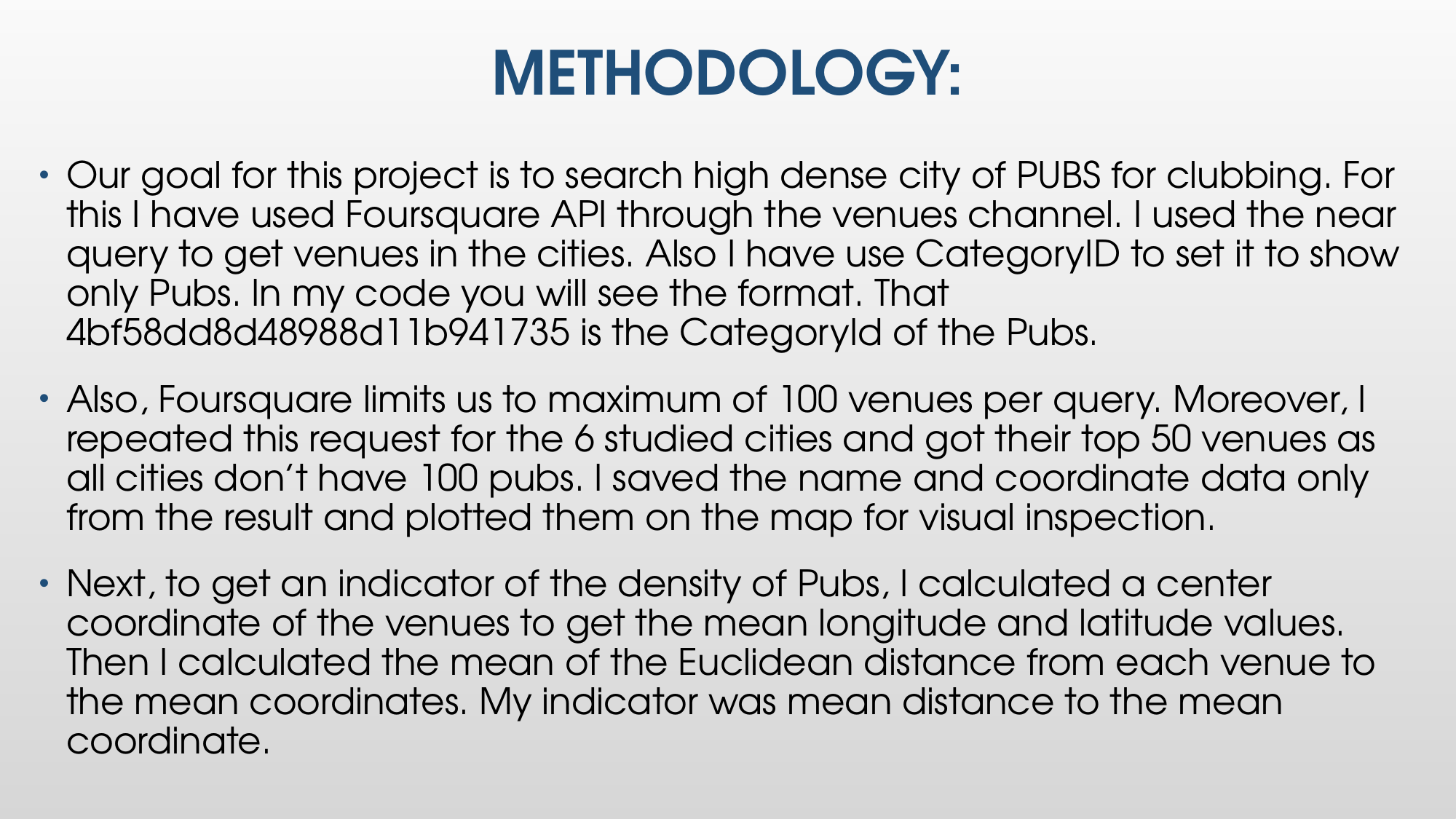

# Methodology:
Our goal for this project is to search high dense city of PUBS for clubbing. For this I have used Foursquare API through the venues channel. I used the near query to get venues in the cities. Also I have use CategoryID to set it to show only Pubs. In my code you will see the format. That 4bf58dd8d48988d11b941735 is the CategoryId of the Pubs.
Also, Foursquare limits us to maximum of 100 venues per query. Moreover, I repeated this request for the 6 studied cities and got their top 50 venues as all cities don’t have 100 pubs. I saved the name and coordinate data only from the result and plotted them on the map for visual inspection.
Next, to get an indicator of the density of Pubs, I calculated a center coordinate of the venues to get the mean longitude and latitude values. Then I calculated the mean of the Euclidean distance from each venue to the mean coordinates. My indicator was mean distance to the mean coordinate.